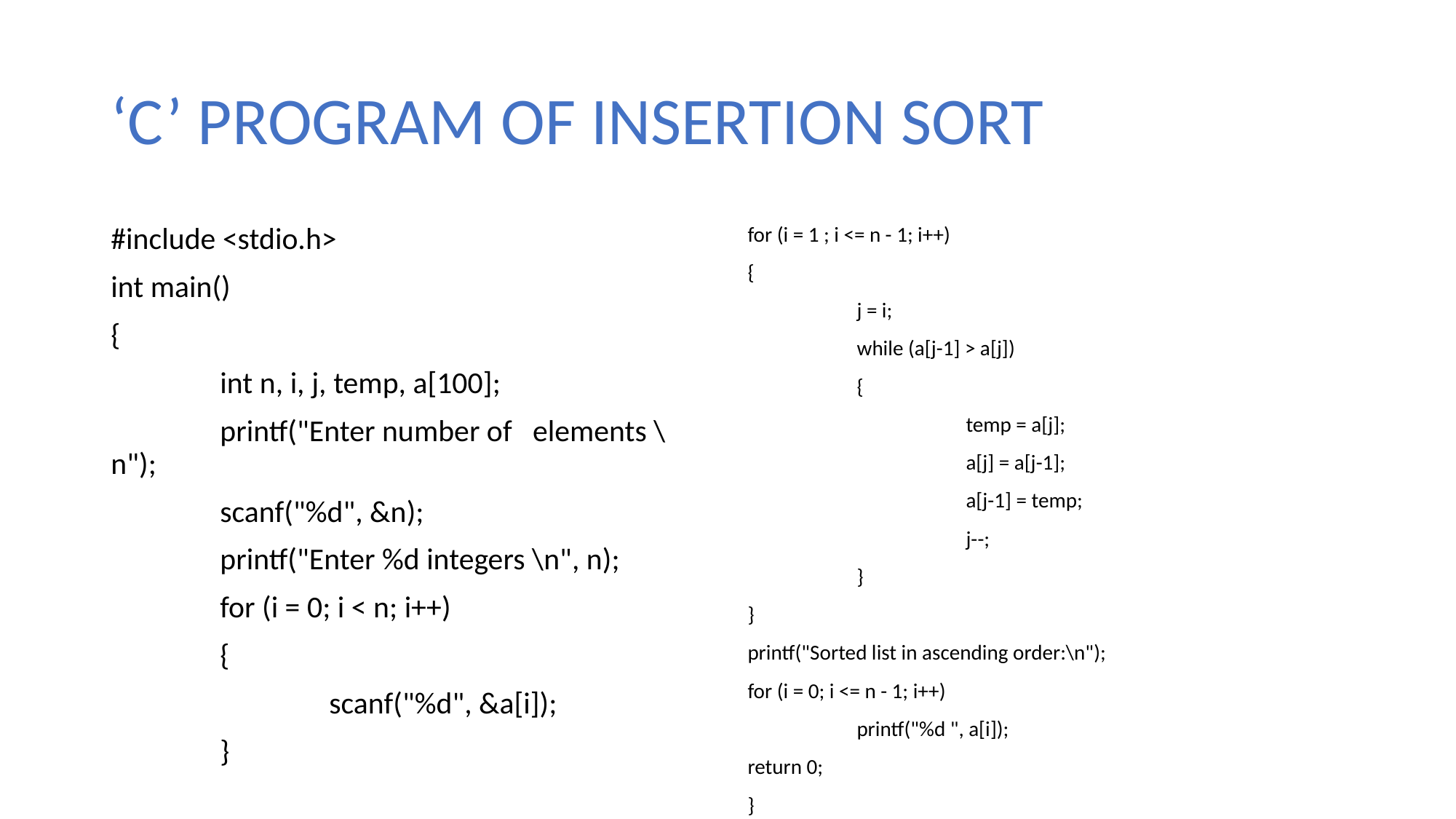

# ‘C’ PROGRAM OF INSERTION SORT
#include <stdio.h>
int main()
{
	int n, i, j, temp, a[100];
	printf("Enter number of   elements \n");
	scanf("%d", &n);
	printf("Enter %d integers \n", n);
	for (i = 0; i < n; i++)
	{
		scanf("%d", &a[i]);
	}

for (i = 1 ; i <= n - 1; i++)
{
	j = i;
	while (a[j-1] > a[j])
	{
		temp = a[j];
		a[j] = a[j-1];
		a[j-1] = temp;
		j--;
	}
}
printf("Sorted list in ascending order:\n");
for (i = 0; i <= n - 1; i++)
	printf("%d ", a[i]);
return 0;
}